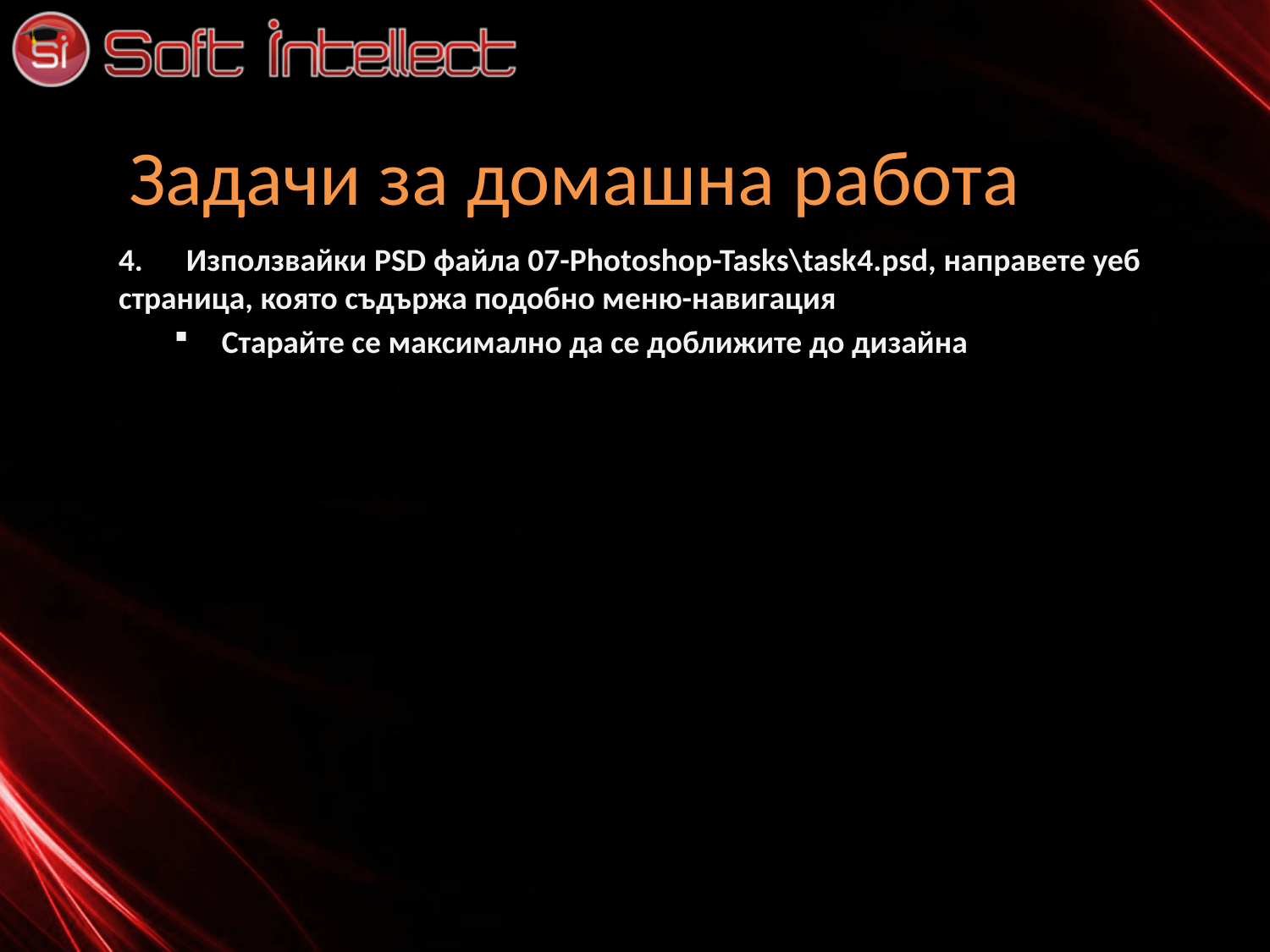

# Задачи за домашна работа
4.      Използвайки PSD файла 07-Photoshop-Tasks\task4.psd, направете уеб страница, която съдържа подобно меню-навигация
Старайте се максимално да се доближите до дизайна